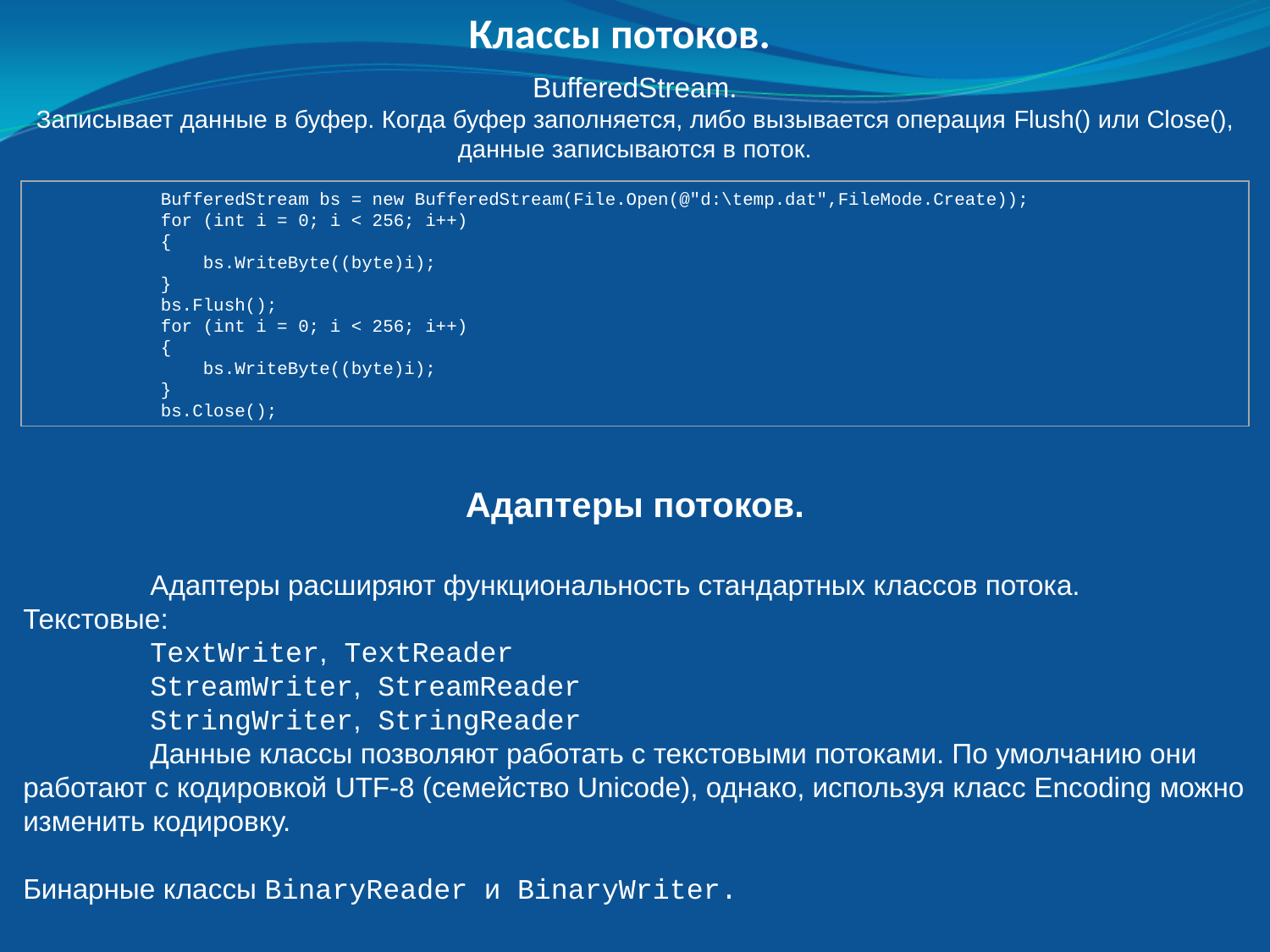

Классы потоков.
BufferedStream.
Записывает данные в буфер. Когда буфер заполняется, либо вызывается операция Flush() или Close(), данные записываются в поток.
            BufferedStream bs = new BufferedStream(File.Open(@"d:\temp.dat",FileMode.Create));
            for (int i = 0; i < 256; i++)
            {
                bs.WriteByte((byte)i);
            }
            bs.Flush();
            for (int i = 0; i < 256; i++)
            {
                bs.WriteByte((byte)i);
            }
            bs.Close();
Адаптеры потоков.

	Адаптеры расширяют функциональность стандартных классов потока.
Текстовые:
	TextWriter, TextReader
	StreamWriter, StreamReader
	StringWriter, StringReader
	Данные классы позволяют работать с текстовыми потоками. По умолчанию они работают c кодировкой UTF-8 (семейство Unicode), однако, используя класс Encoding можно изменить кодировку.

Бинарные классы BinaryReader и BinaryWriter.